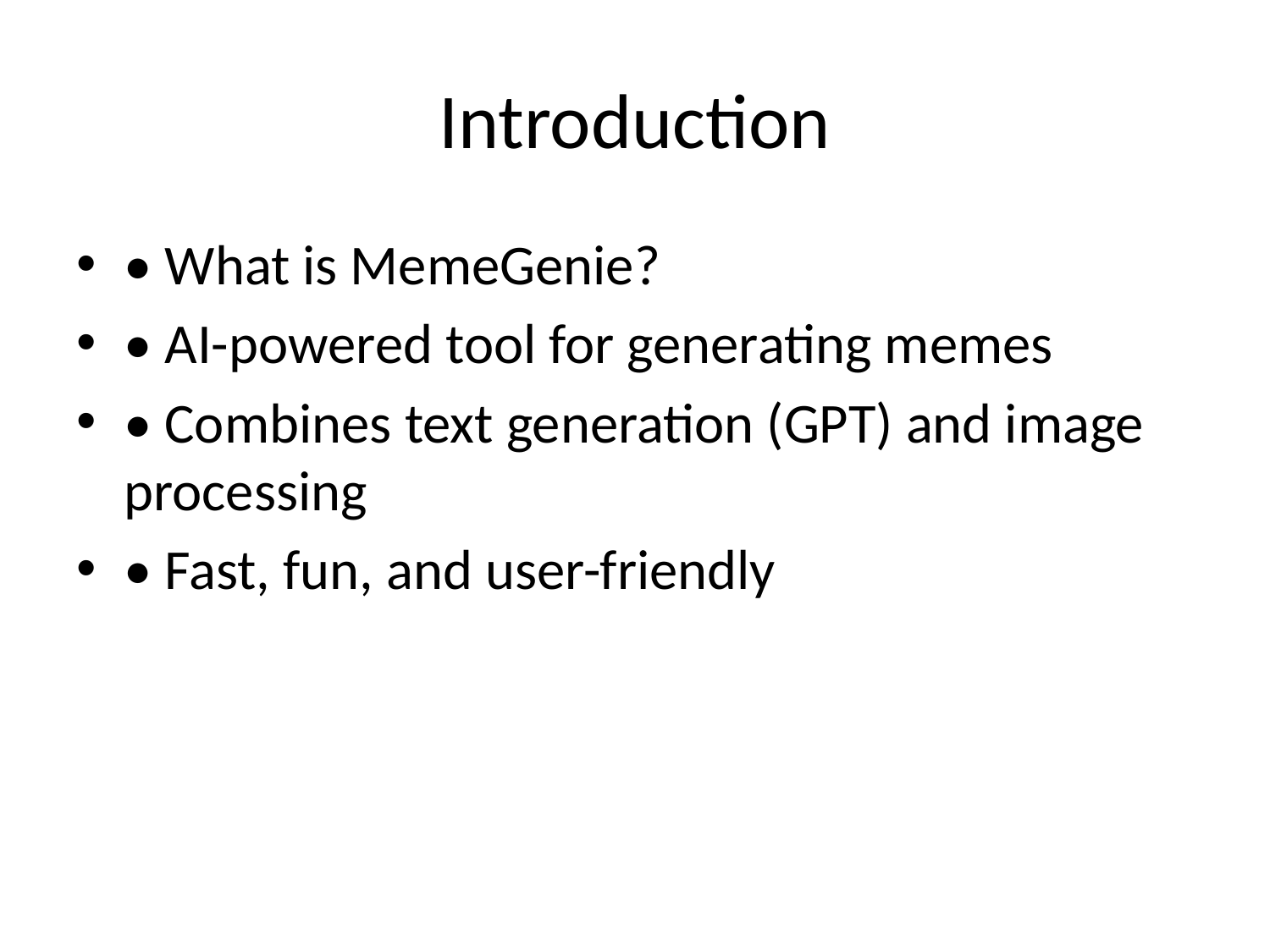

# Introduction
• What is MemeGenie?
• AI-powered tool for generating memes
• Combines text generation (GPT) and image processing
• Fast, fun, and user-friendly